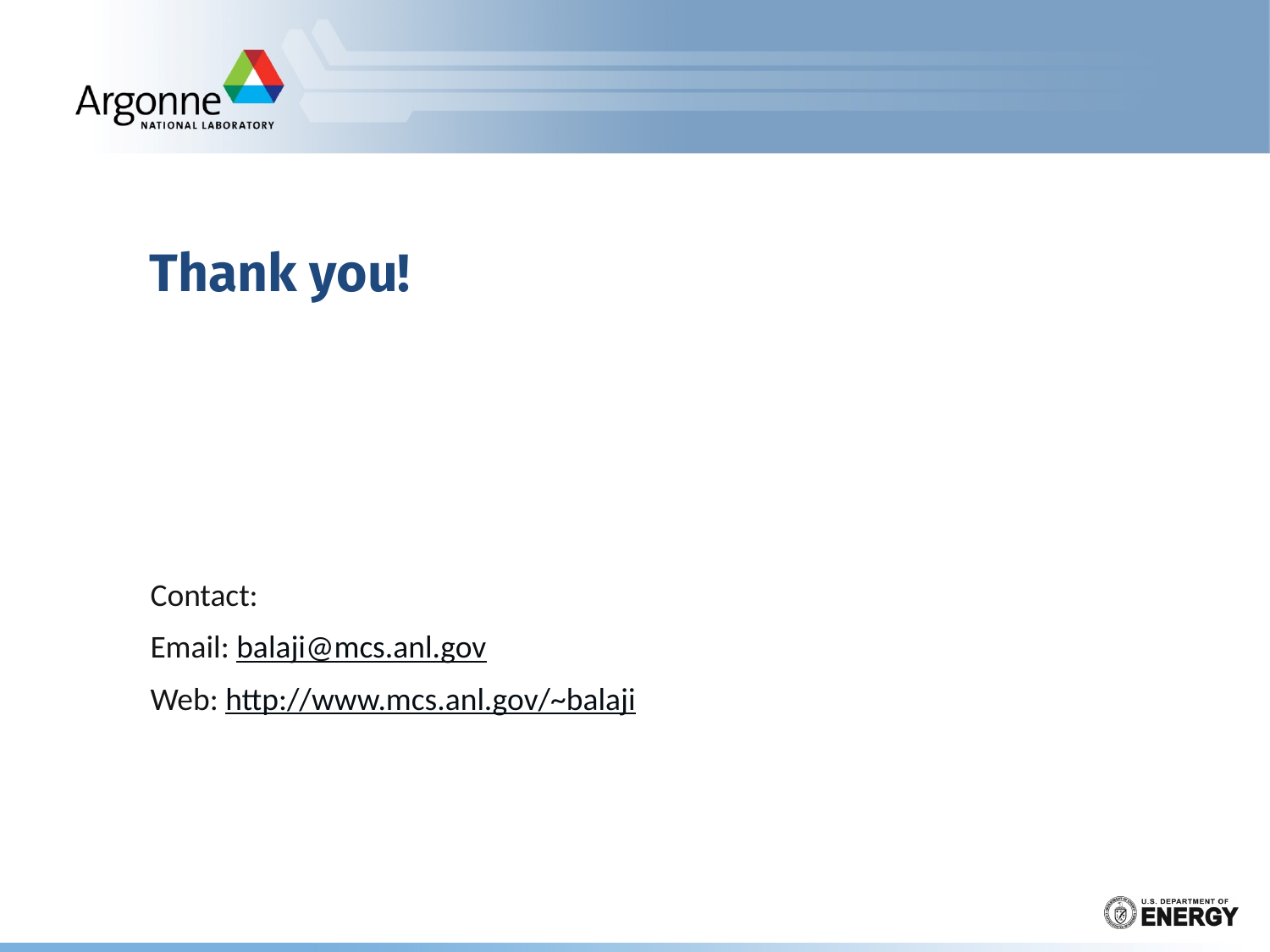

# Thank you!
Contact:
Email: balaji@mcs.anl.gov
Web: http://www.mcs.anl.gov/~balaji